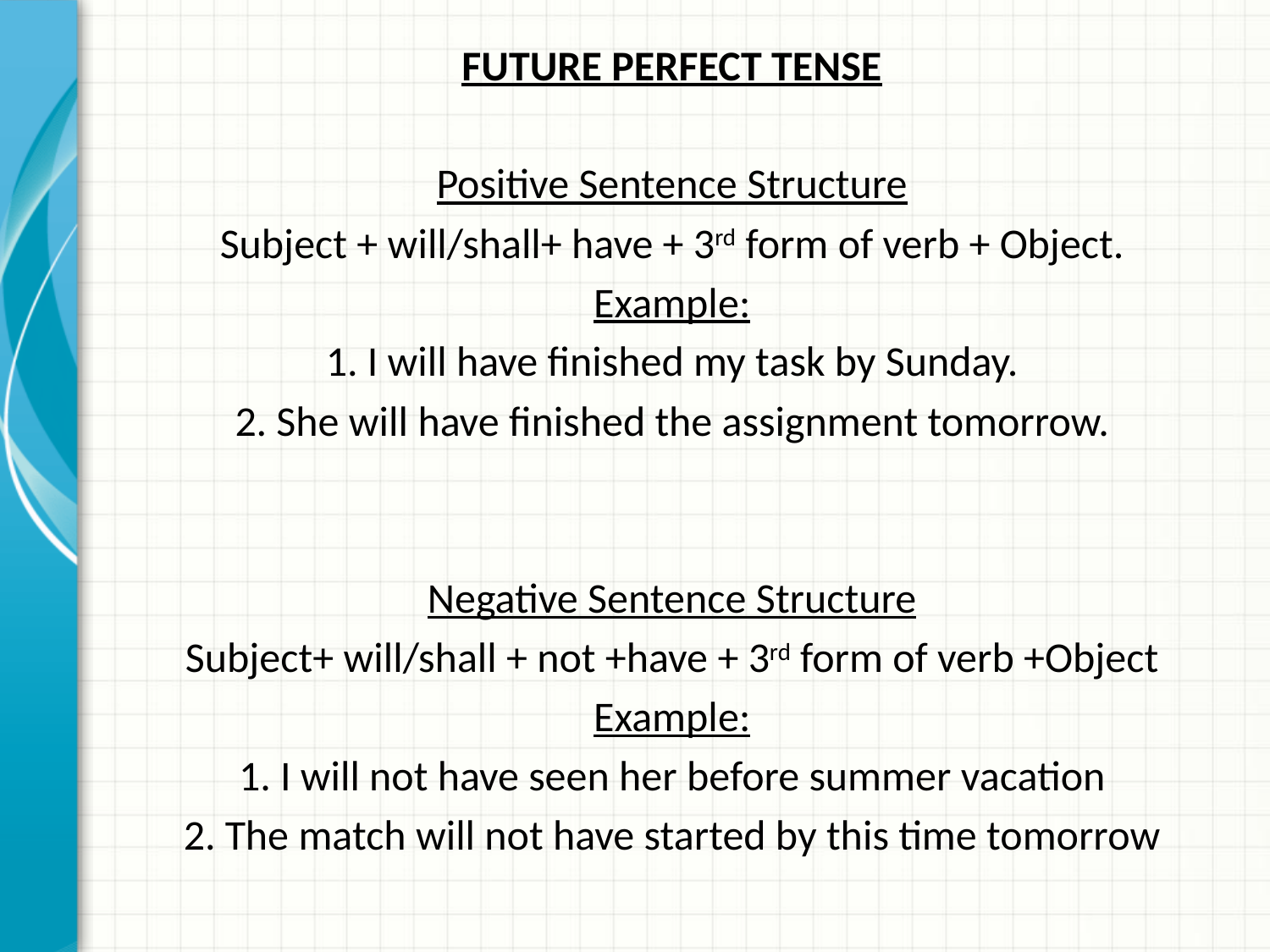

FUTURE PERFECT TENSE

Positive Sentence Structure
Subject + will/shall+ have + 3rd form of verb + Object.
Example:
1. I will have finished my task by Sunday.
2. She will have finished the assignment tomorrow.

Negative Sentence Structure
Subject+ will/shall + not +have + 3rd form of verb +Object
Example:
1. I will not have seen her before summer vacation
2. The match will not have started by this time tomorrow
#